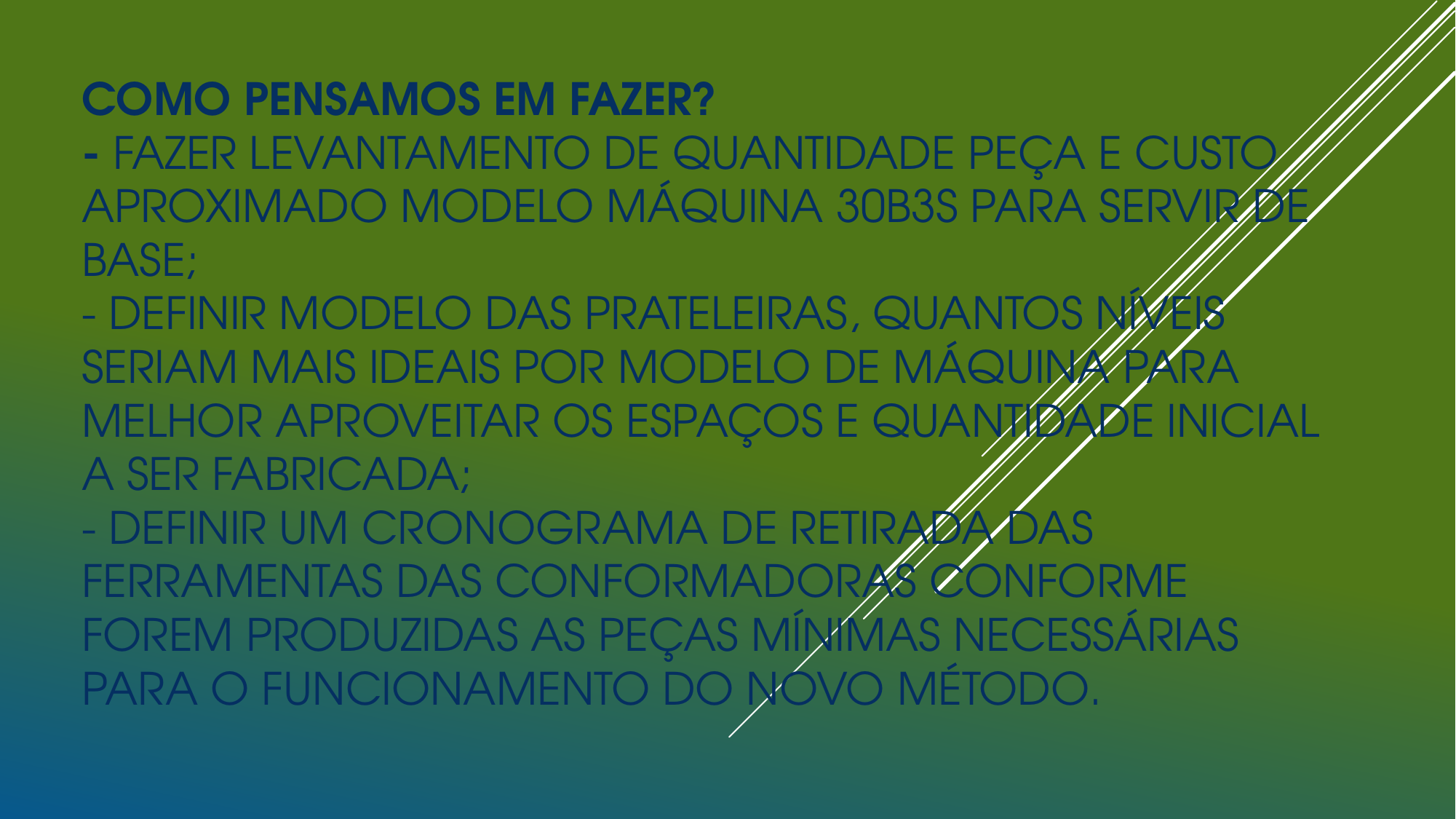

# Como pensamos em fazer? - Fazer levantamento de quantidade peça e custo aproximado modelo máquina 30B3S para servir de base; - Definir modelo das prateleiras, quantos níveis seriam mais ideais por modelo de máquina para melhor aproveitar os espaços e quantidade inicial a ser fabricada; - definir um cronograma de retirada das ferramentas das conformadoras conforme forem produzidas as peças mínimas necessárias para o funcionamento do novo método.